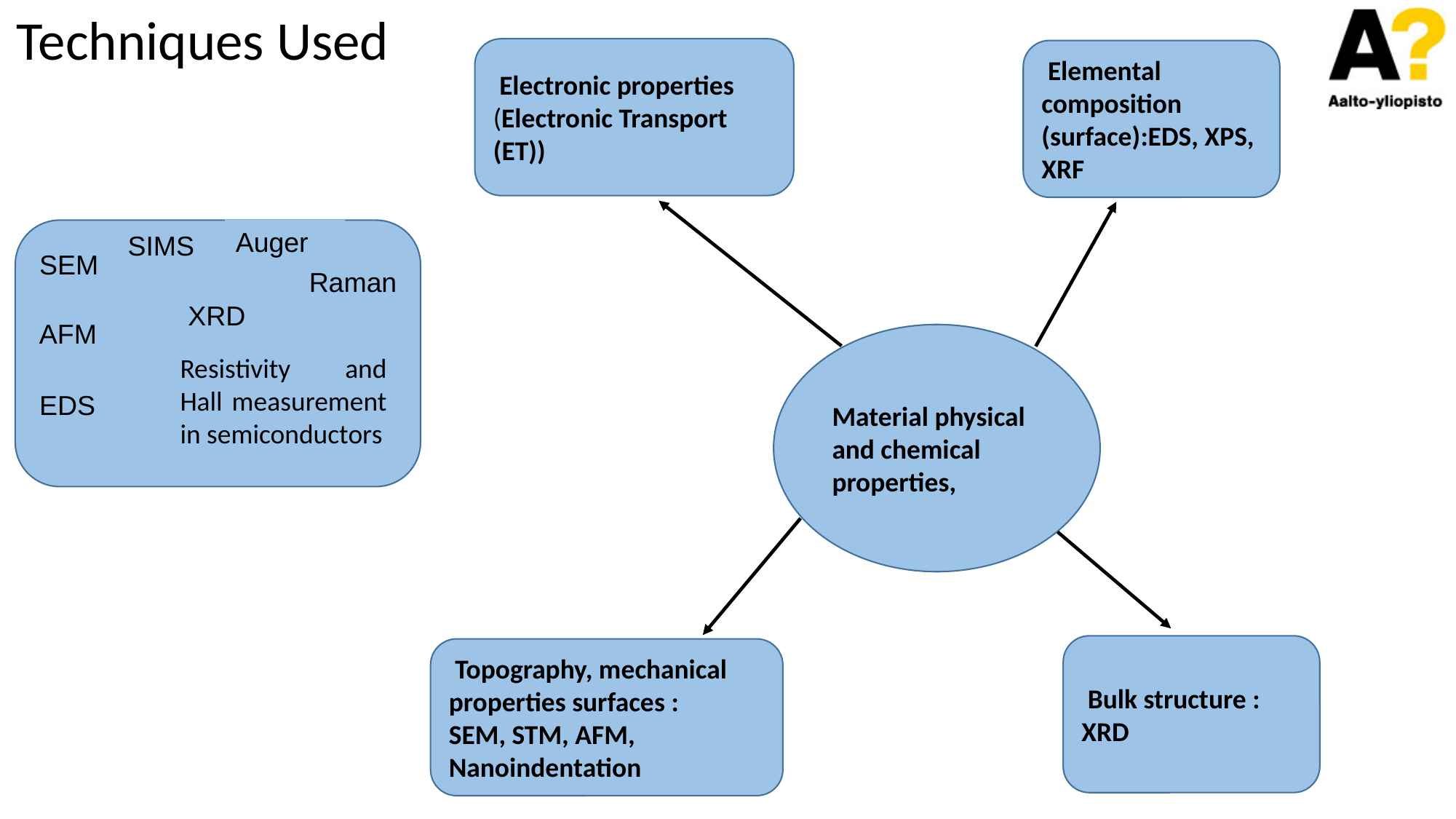

Techniques Used
 Electronic properties (Electronic Transport (ET))
 Elemental composition (surface):EDS, XPS, XRF
Auger
SIMS
SEM

Raman
XRD

AFM
Resistivity and Hall measurement in semiconductors
EDS

Material physical and chemical properties,
 Bulk structure : XRD
 Topography, mechanical properties surfaces :
SEM, STM, AFM, Nanoindentation